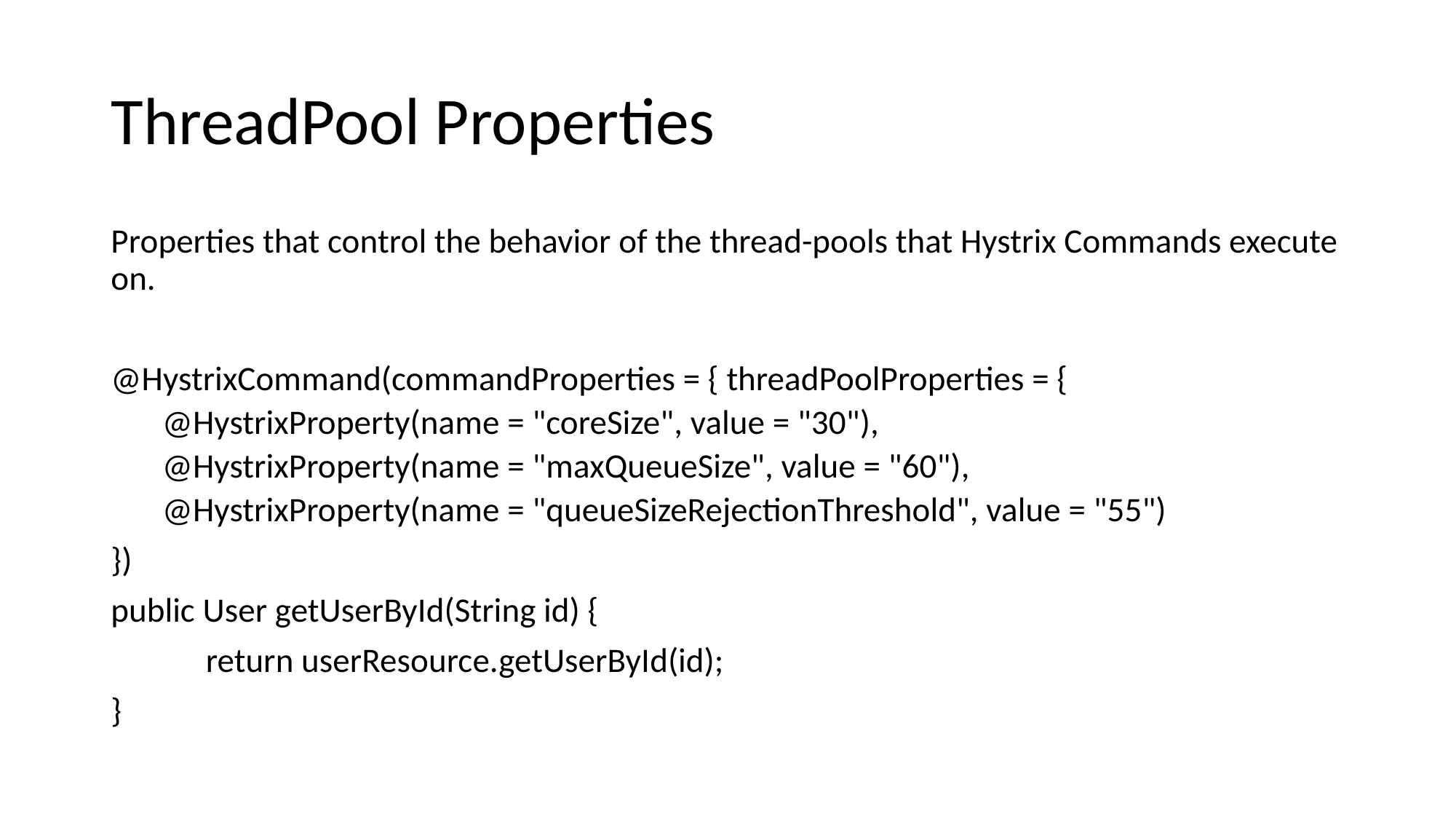

# ThreadPool Properties
Properties that control the behavior of the thread-pools that Hystrix Commands execute on.

@HystrixCommand(commandProperties = { threadPoolProperties = {
@HystrixProperty(name = "coreSize", value = "30"),
@HystrixProperty(name = "maxQueueSize", value = "60"),
@HystrixProperty(name = "queueSizeRejectionThreshold", value = "55")
})
public User getUserById(String id) {
	return userResource.getUserById(id);
}